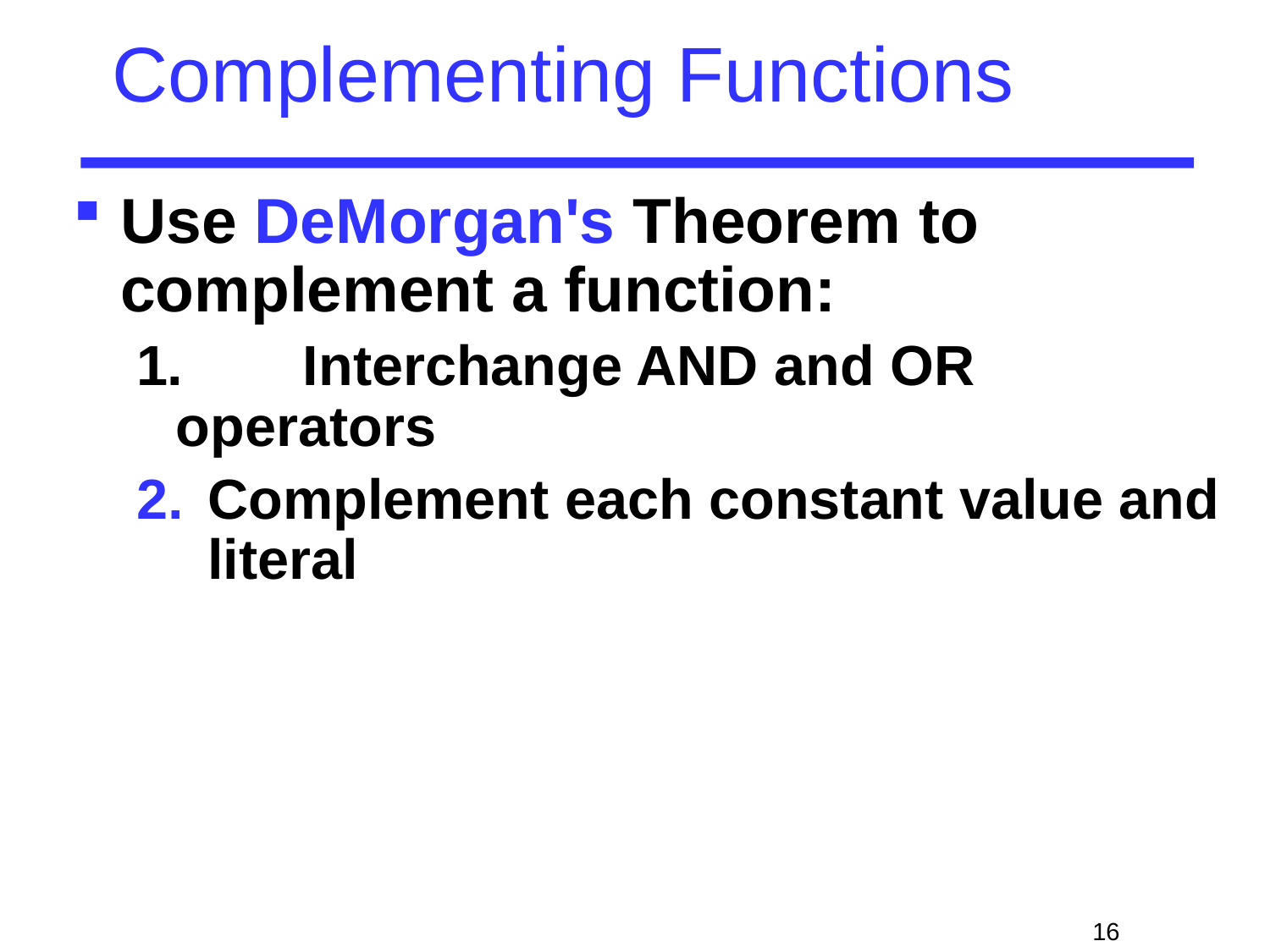

# Complementing Functions
Use DeMorgan's Theorem to complement a function:
1.	Interchange AND and OR operators
Complement each constant value and literal